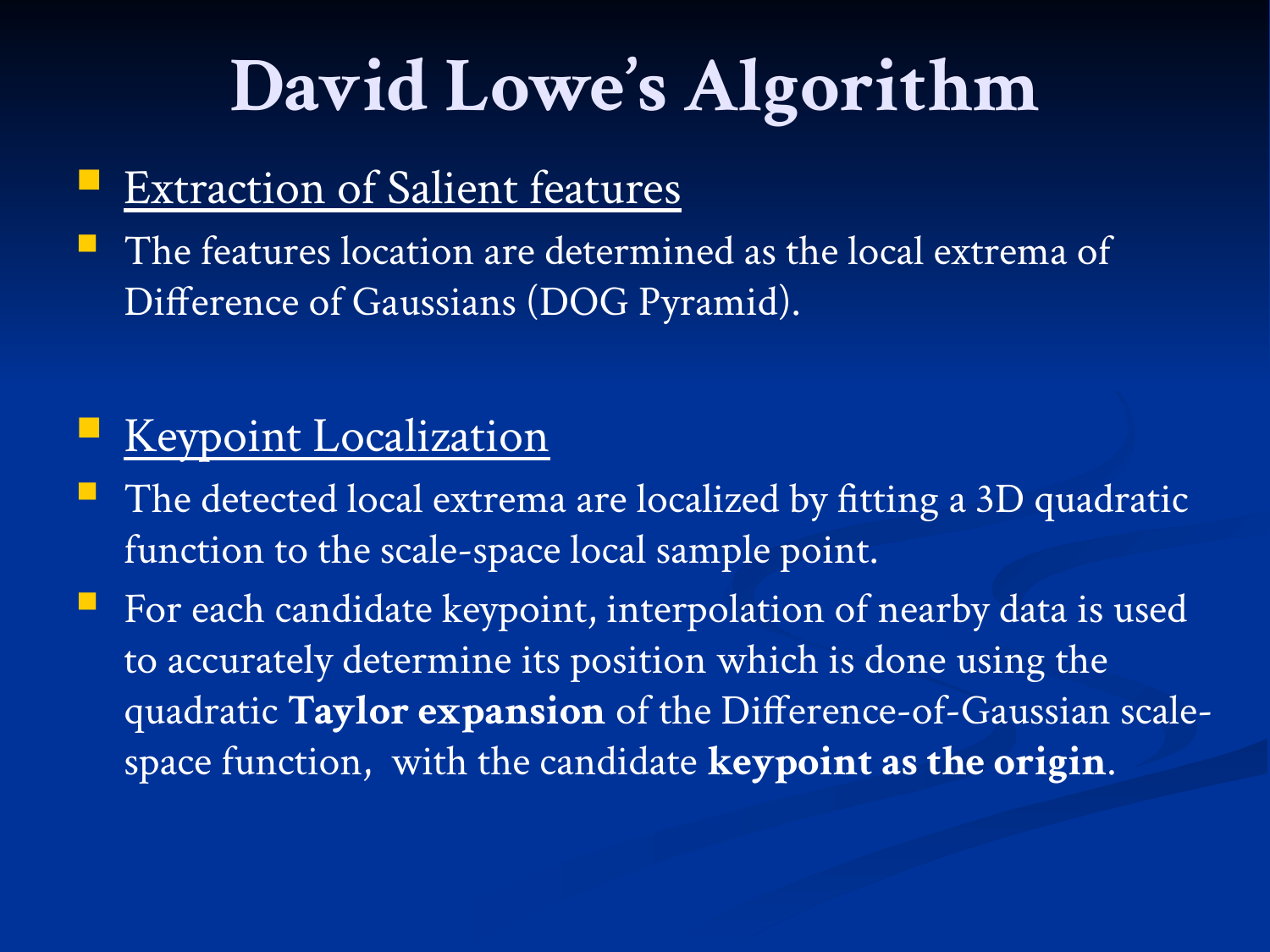

# David Lowe’s Algorithm
Extraction of Salient features
The features location are determined as the local extrema of Difference of Gaussians (DOG Pyramid).

Keypoint Localization
The detected local extrema are localized by fitting a 3D quadratic function to the scale-space local sample point.
For each candidate keypoint, interpolation of nearby data is used to accurately determine its position which is done using the quadratic Taylor expansion of the Difference-of-Gaussian scale-space function,  with the candidate keypoint as the origin.